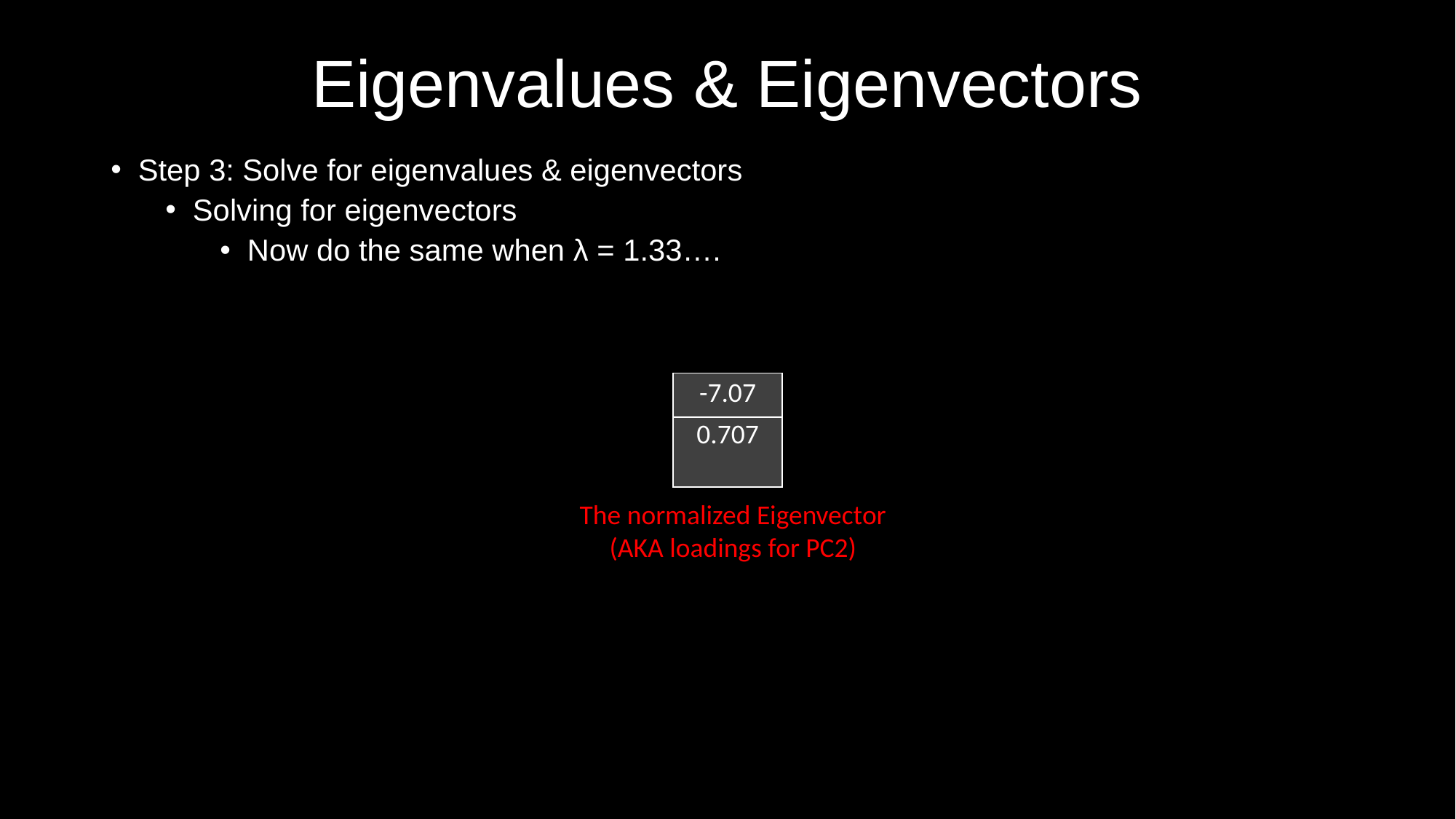

# Eigenvalues & Eigenvectors
Step 3: Solve for eigenvalues & eigenvectors
Solving for eigenvectors
Now do the same when λ = 1.33….

| -7.07 |
| --- |
| 0.707 |
The normalized Eigenvector (AKA loadings for PC2)